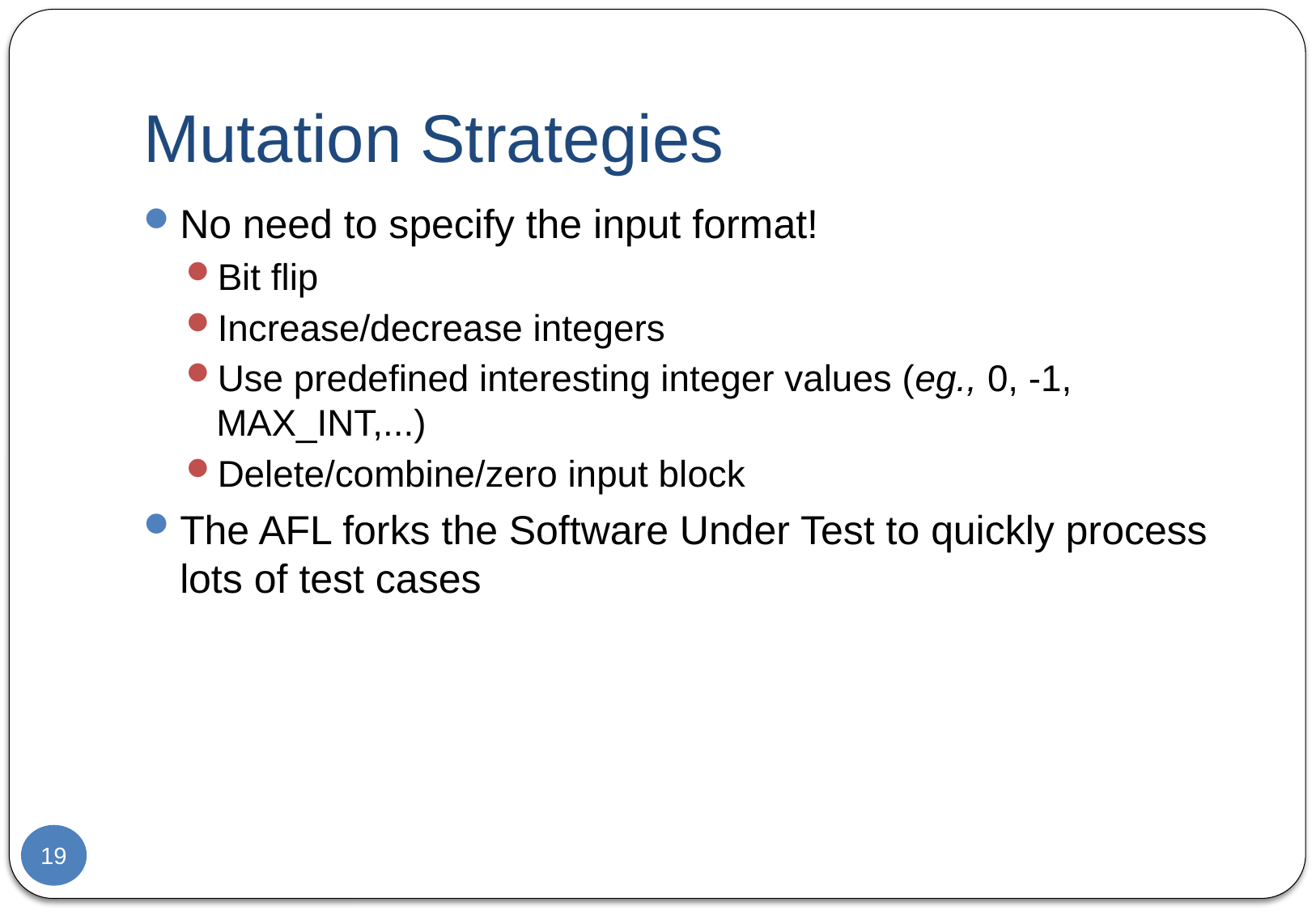

# Mutation Strategies
No need to specify the input format!
Bit flip
Increase/decrease integers
Use predefined interesting integer values (eg., 0, -1, MAX_INT,...)
Delete/combine/zero input block
The AFL forks the Software Under Test to quickly process lots of test cases
19